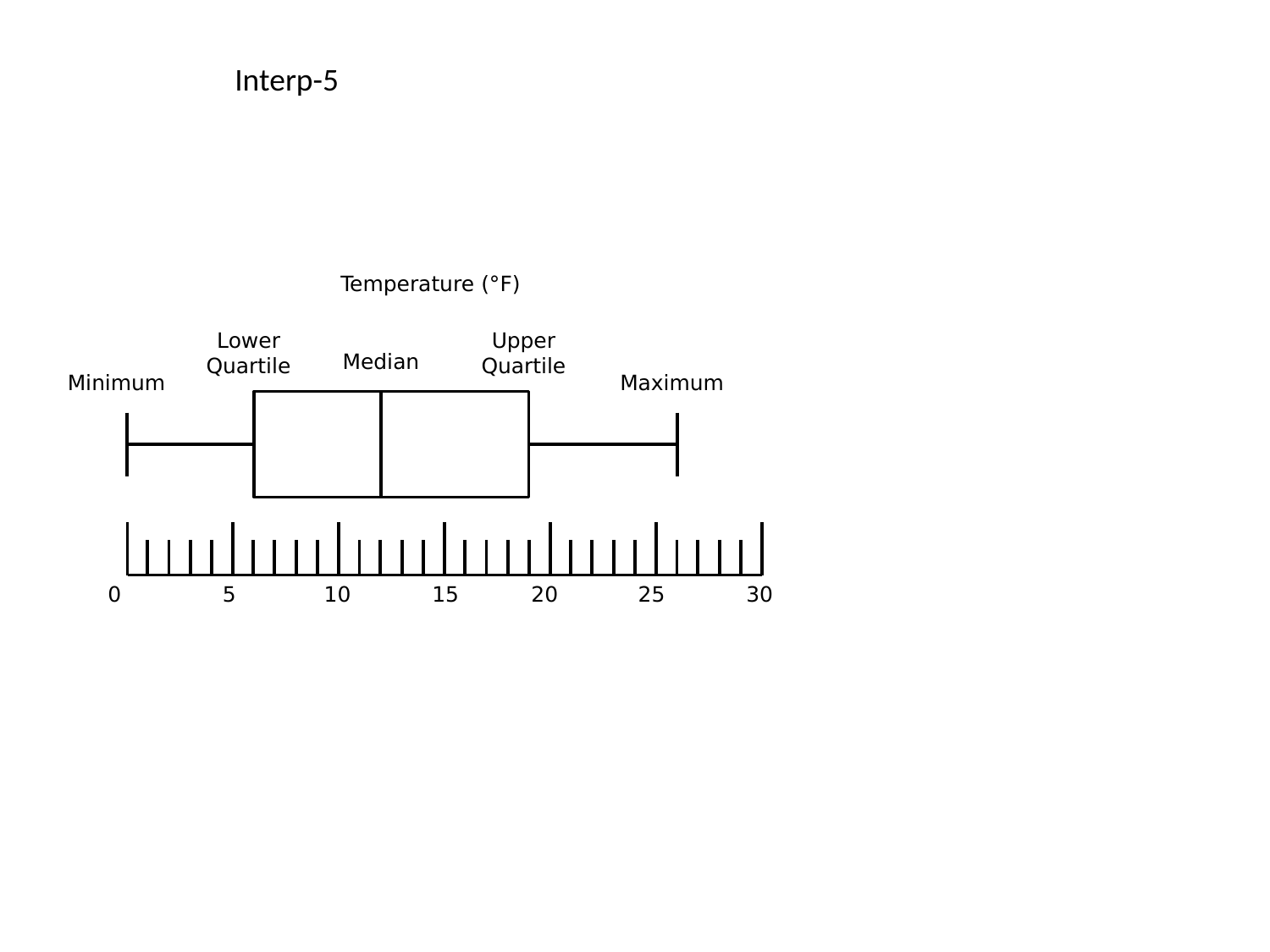

Interp-5
Temperature (°F)
Lower Quartile
Upper Quartile
Median
Minimum
Maximum

0
5
10
15
20
25
30